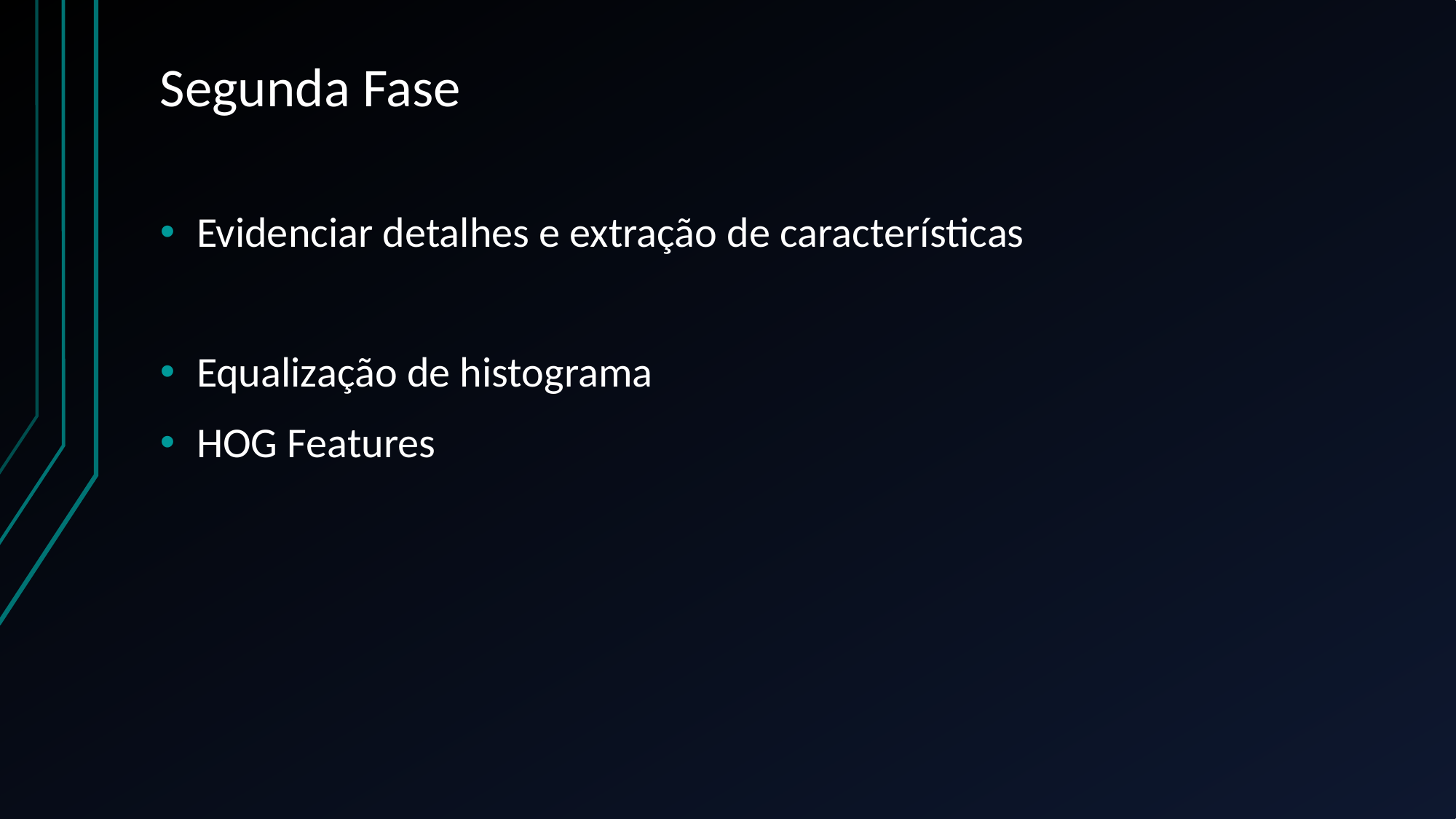

# Segunda Fase
Evidenciar detalhes e extração de características

Equalização de histograma
HOG Features